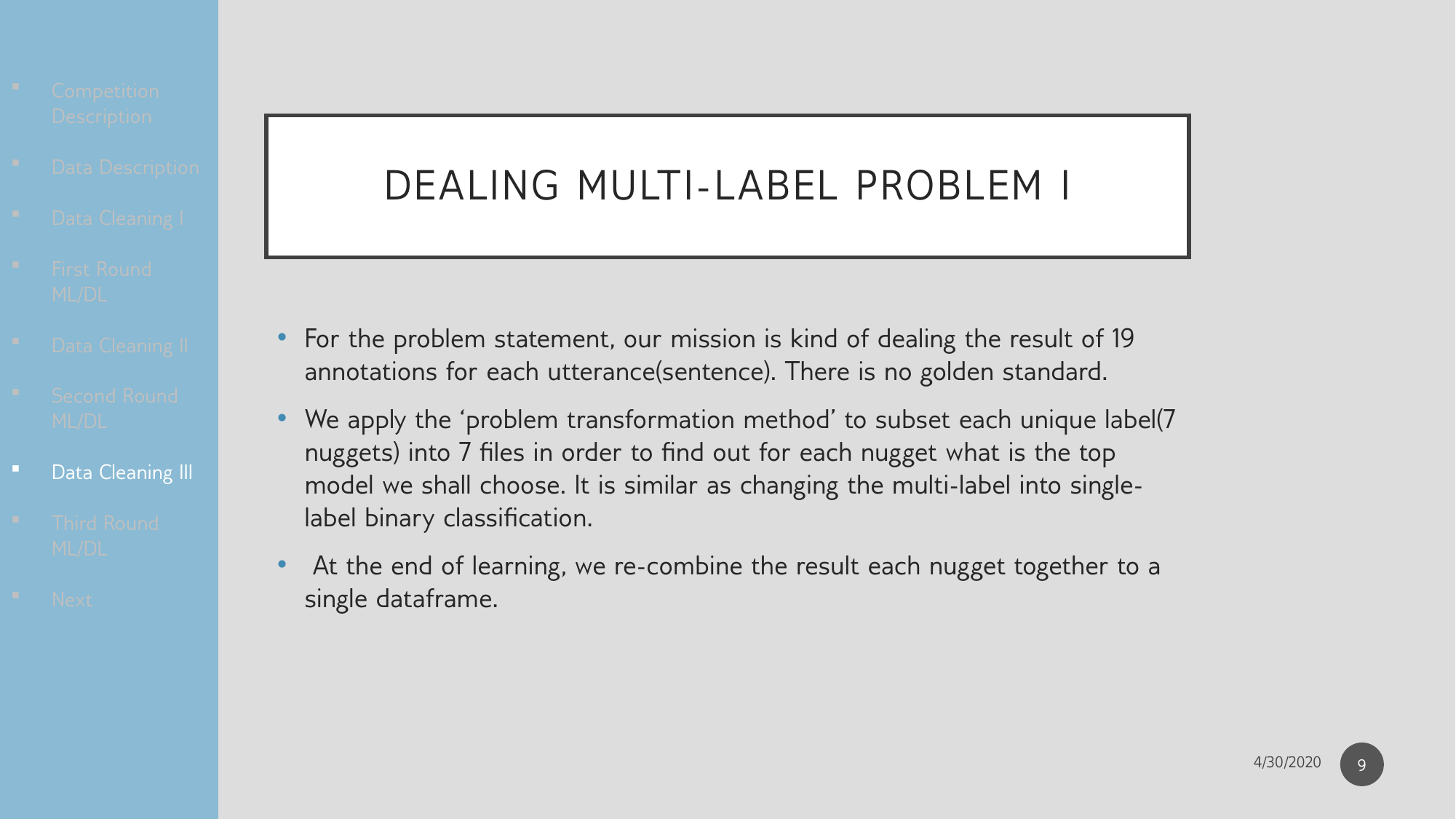

Competition Description

Data Description

Data Cleaning I

First Round ML/DL

Data Cleaning II

Second Round ML/DL

Data Cleaning III

Third Round ML/DL

Next

# Dealing Multi-label problem I
For the problem statement, our mission is kind of dealing the result of 19 annotations for each utterance(sentence). There is no golden standard.
We apply the ‘problem transformation method’ to subset each unique label(7 nuggets) into 7 files in order to find out for each nugget what is the top model we shall choose. It is similar as changing the multi-label into single-label binary classification.
 At the end of learning, we re-combine the result each nugget together to a single dataframe.
4/30/2020
TMUNLP
9